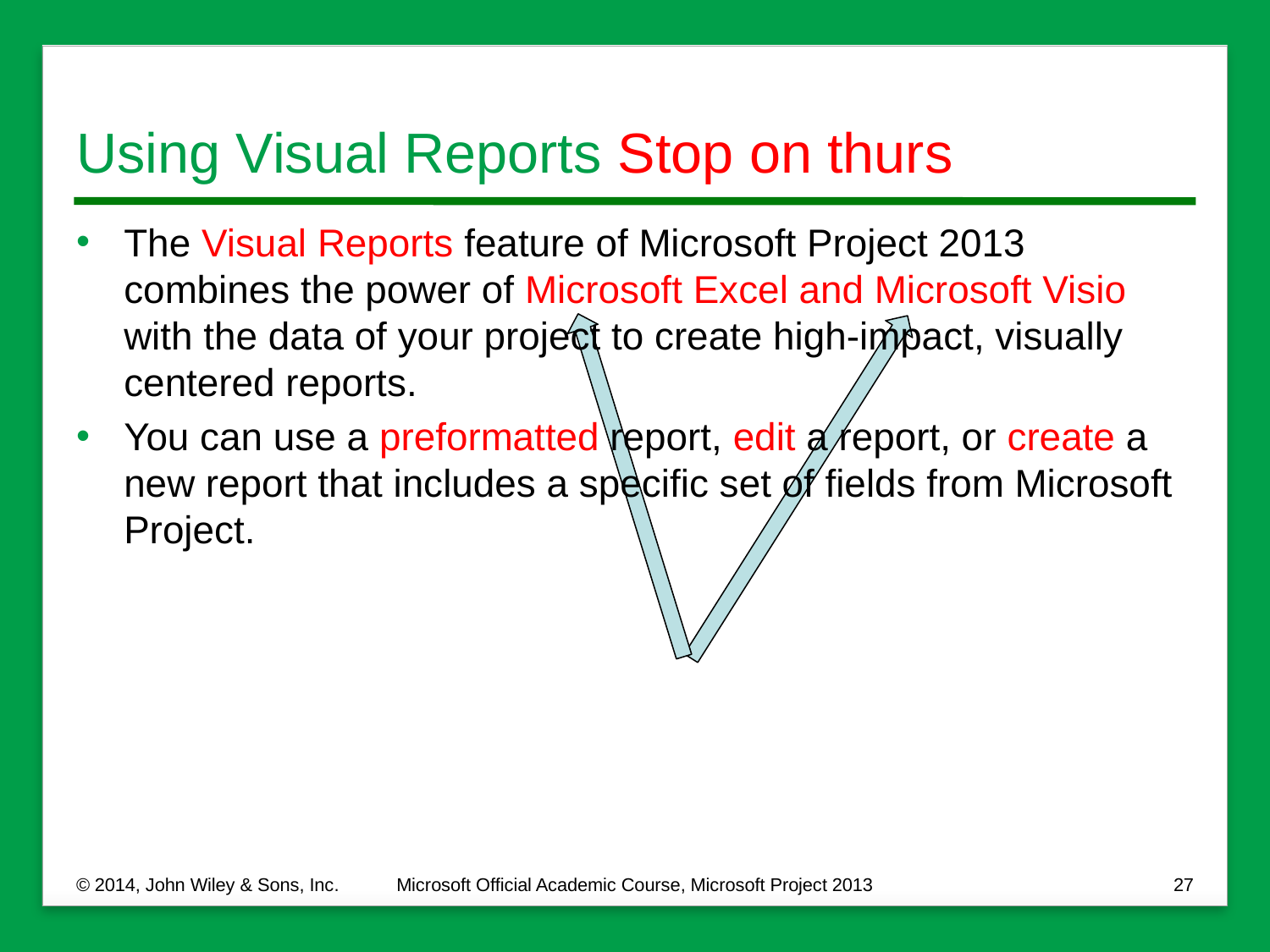

# Using Visual Reports Stop on thurs
The Visual Reports feature of Microsoft Project 2013 combines the power of Microsoft Excel and Microsoft Visio with the data of your project to create high-impact, visually centered reports.
You can use a preformatted report, edit a report, or create a new report that includes a specific set of fields from Microsoft Project.

© 2014, John Wiley & Sons, Inc.
Microsoft Official Academic Course, Microsoft Project 2013
27